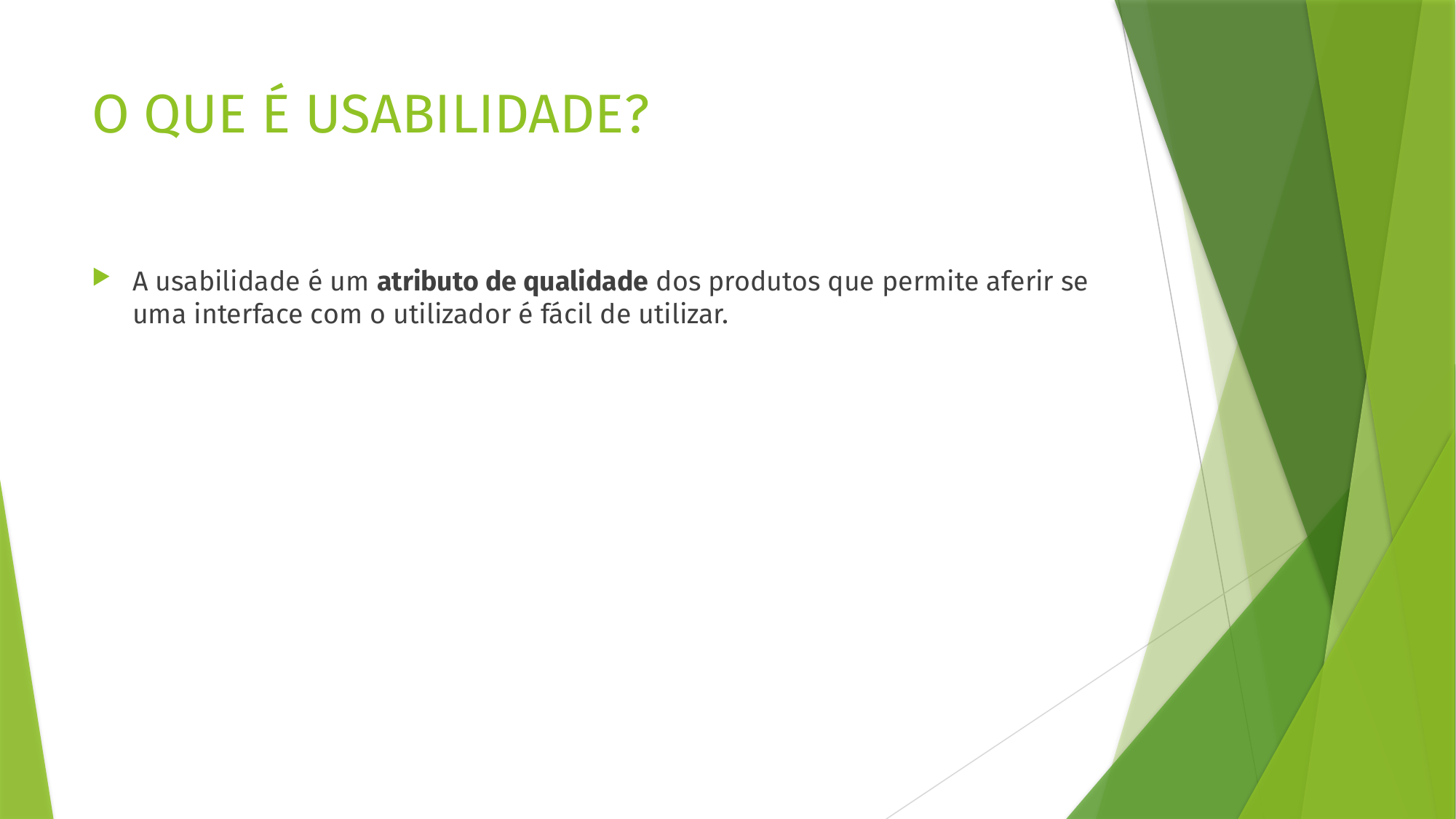

# O QUE É USABILIDADE?
A usabilidade é um atributo de qualidade dos produtos que permite aferir se uma interface com o utilizador é fácil de utilizar.